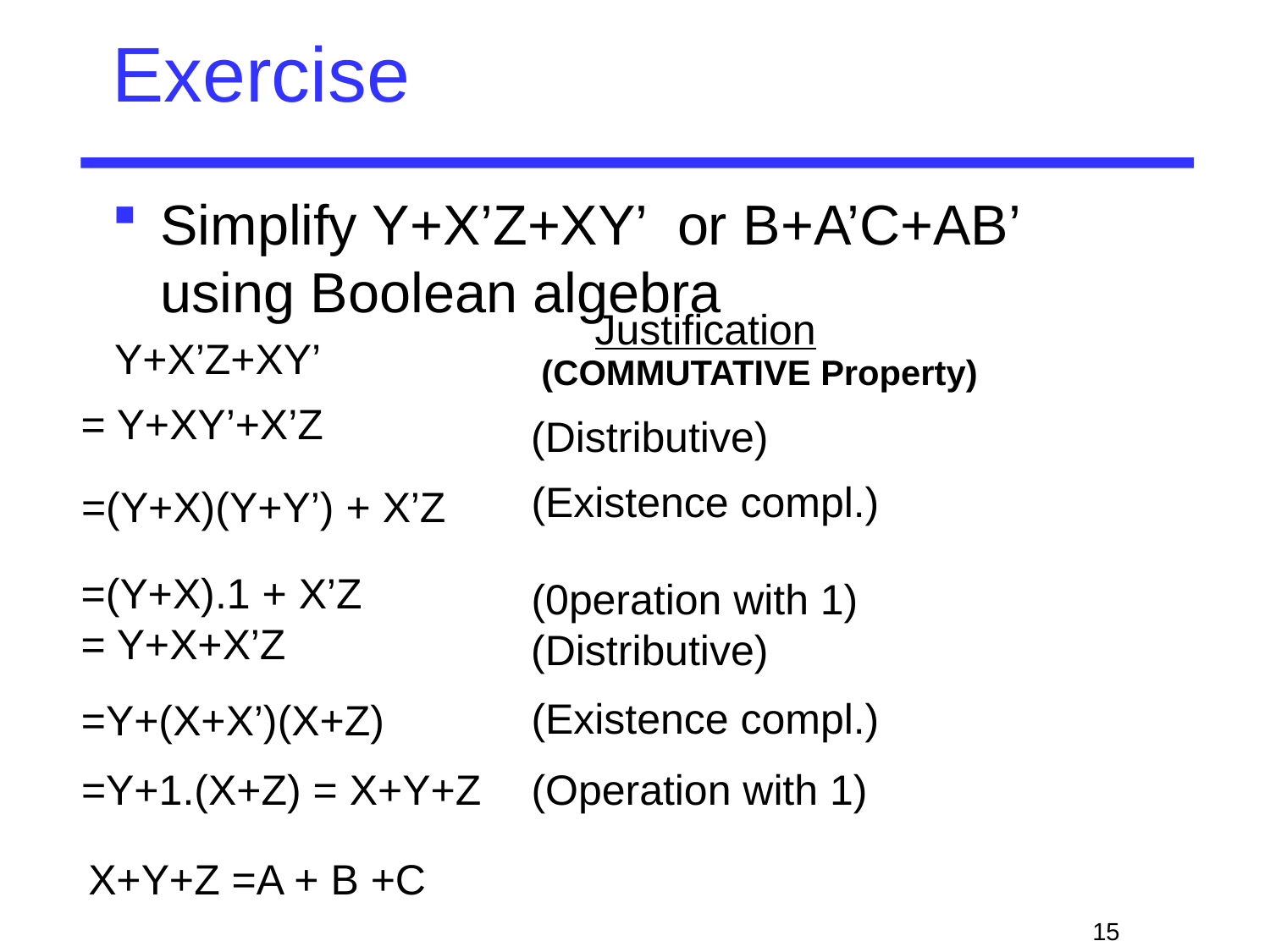

# Exercise
Simplify Y+X’Z+XY’  or B+A’C+AB’ using Boolean algebra

Justification
Y+X’Z+XY’
(COMMUTATIVE Property)
= Y+XY’+X’Z
(Distributive)
(Existence compl.)
=(Y+X)(Y+Y’) + X’Z
=(Y+X).1 + X’Z
= Y+X+X’Z
(0peration with 1)
(Distributive)
(Existence compl.)
=Y+(X+X’)(X+Z)
=Y+1.(X+Z) = X+Y+Z
(Operation with 1)
X+Y+Z =A + B +C